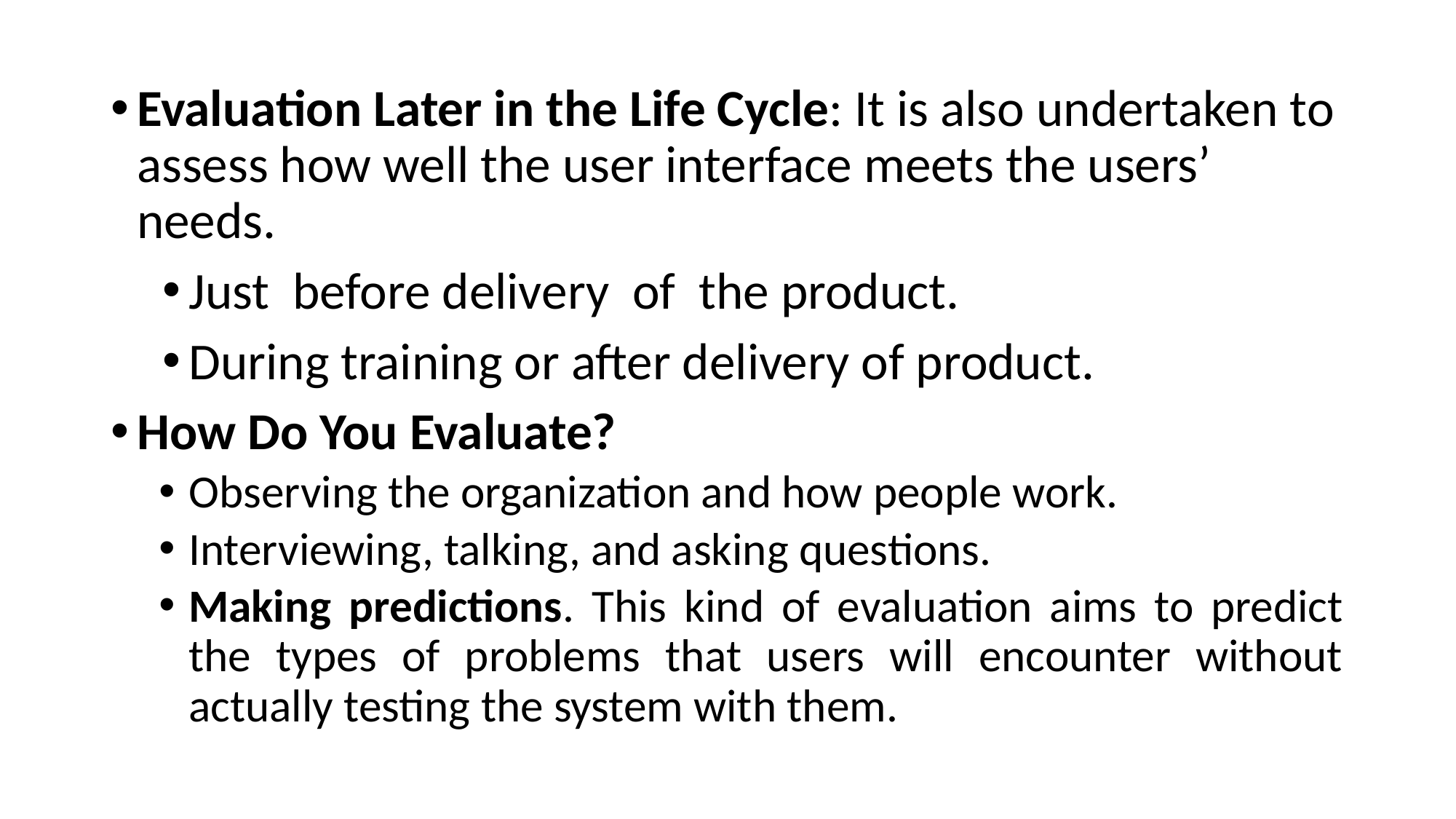

Evaluation Later in the Life Cycle: It is also undertaken to assess how well the user interface meets the users’ needs.
Just  before delivery  of  the product.
During training or after delivery of product.
How Do You Evaluate?
Observing the organization and how people work.
Interviewing, talking, and asking questions.
Making predictions. This kind of evaluation aims to predict the types of problems that users will encounter without actually testing the system with them.